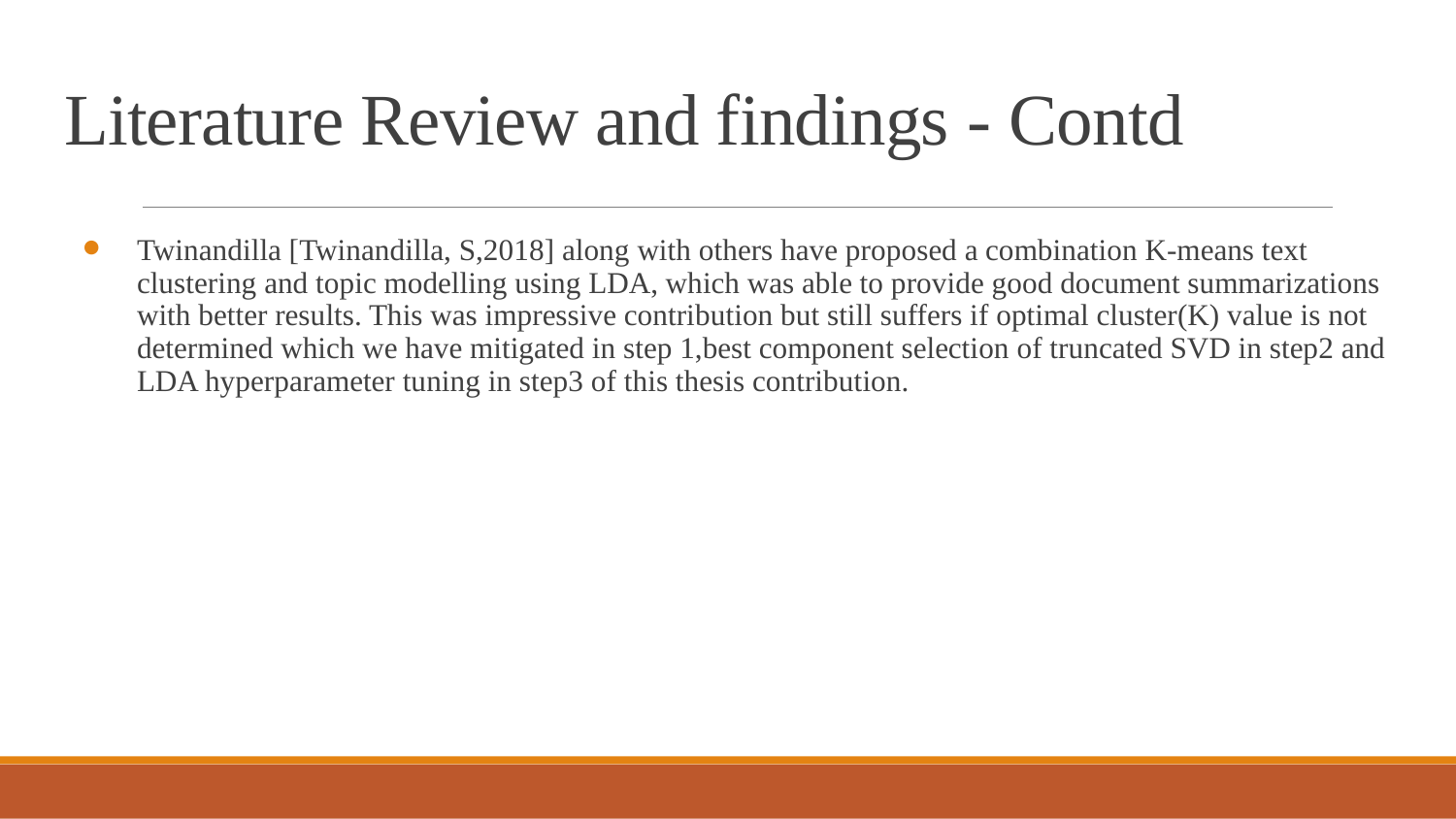

# Literature Review and findings - Contd

Twinandilla [Twinandilla, S,2018] along with others have proposed a combination K-means text clustering and topic modelling using LDA, which was able to provide good document summarizations with better results. This was impressive contribution but still suffers if optimal cluster(K) value is not determined which we have mitigated in step 1,best component selection of truncated SVD in step2 and LDA hyperparameter tuning in step3 of this thesis contribution.